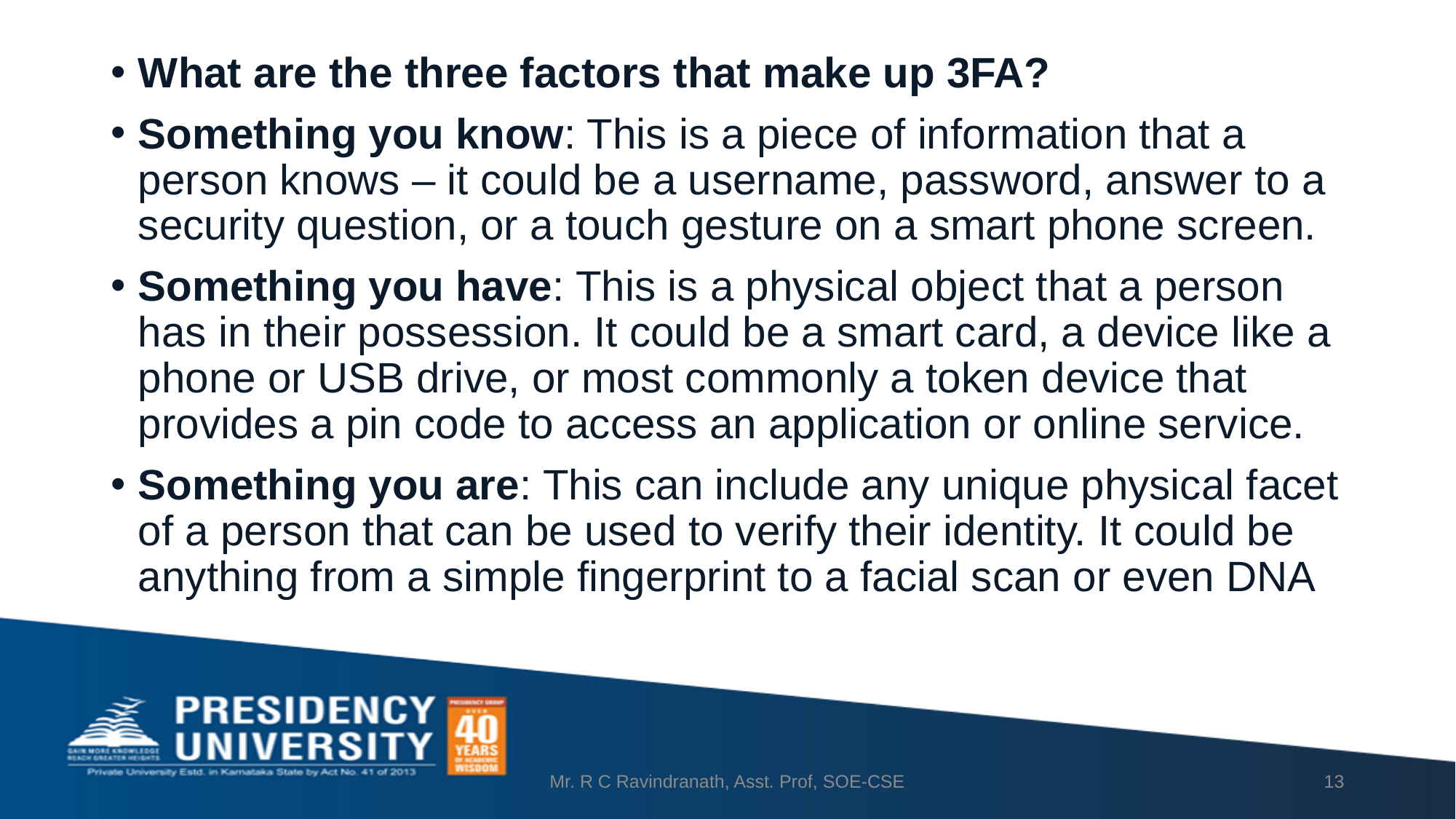

What are the three factors that make up 3FA?
Something you know: This is a piece of information that a person knows – it could be a username, password, answer to a security question, or a touch gesture on a smart phone screen.
Something you have: This is a physical object that a person has in their possession. It could be a smart card, a device like a phone or USB drive, or most commonly a token device that provides a pin code to access an application or online service.
Something you are: This can include any unique physical facet of a person that can be used to verify their identity. It could be anything from a simple fingerprint to a facial scan or even DNA

Mr. R C Ravindranath, Asst. Prof, SOE-CSE
13